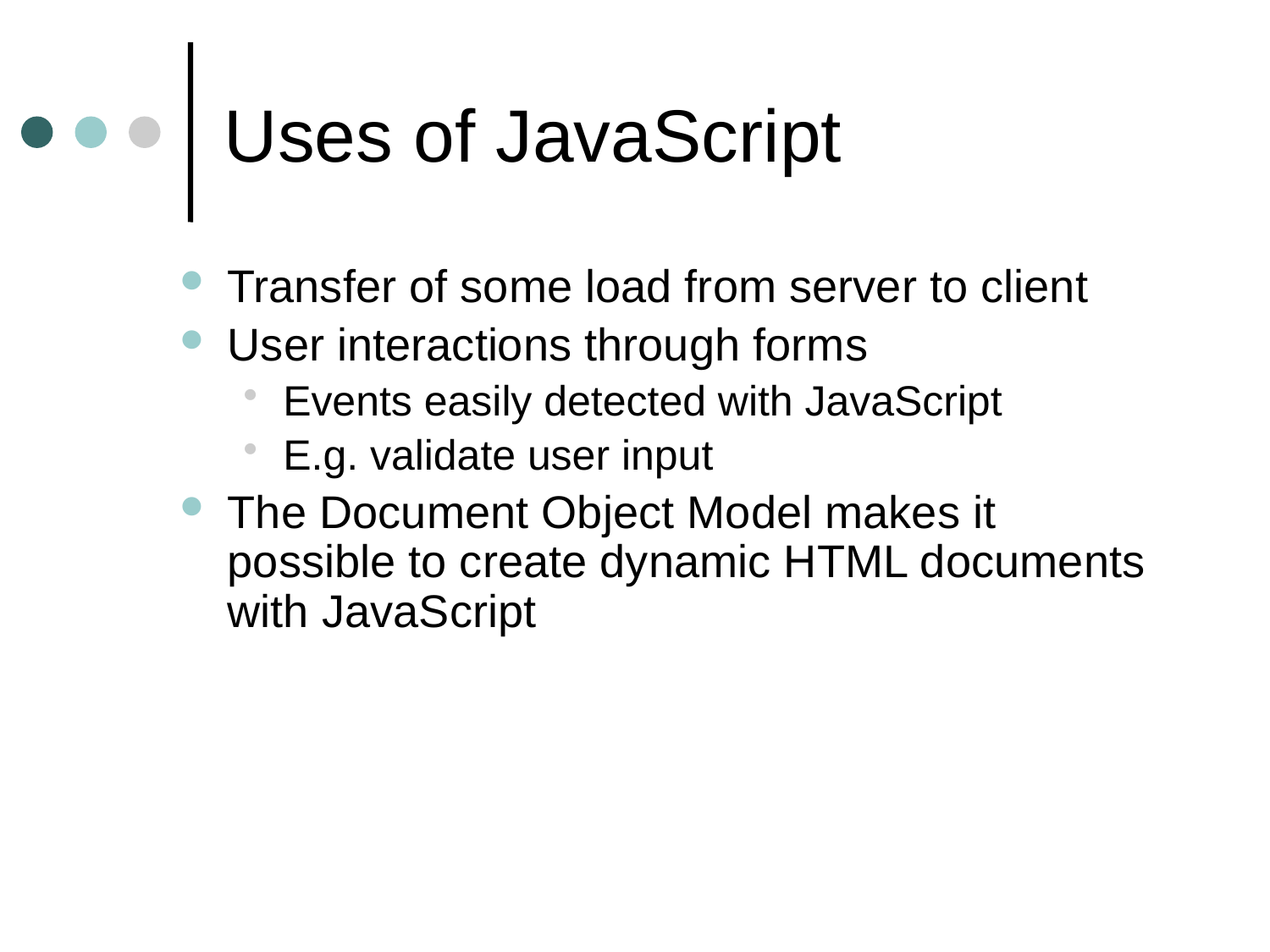

# Uses of JavaScript
Transfer of some load from server to client
User interactions through forms
Events easily detected with JavaScript
E.g. validate user input
The Document Object Model makes it possible to create dynamic HTML documents with JavaScript